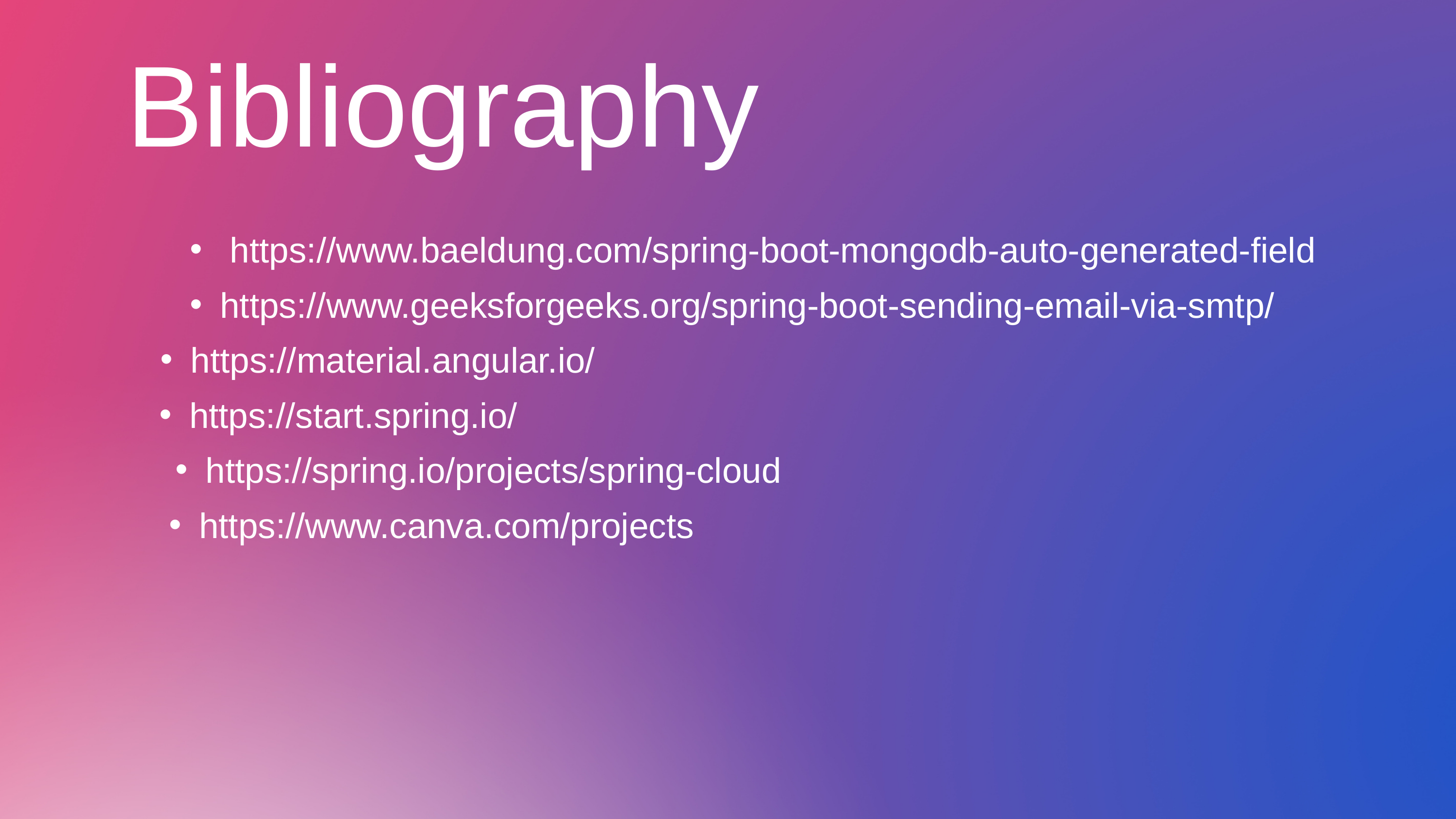

Bibliography
 https://www.baeldung.com/spring-boot-mongodb-auto-generated-field
https://www.geeksforgeeks.org/spring-boot-sending-email-via-smtp/
https://material.angular.io/
https://start.spring.io/
https://spring.io/projects/spring-cloud
https://www.canva.com/projects